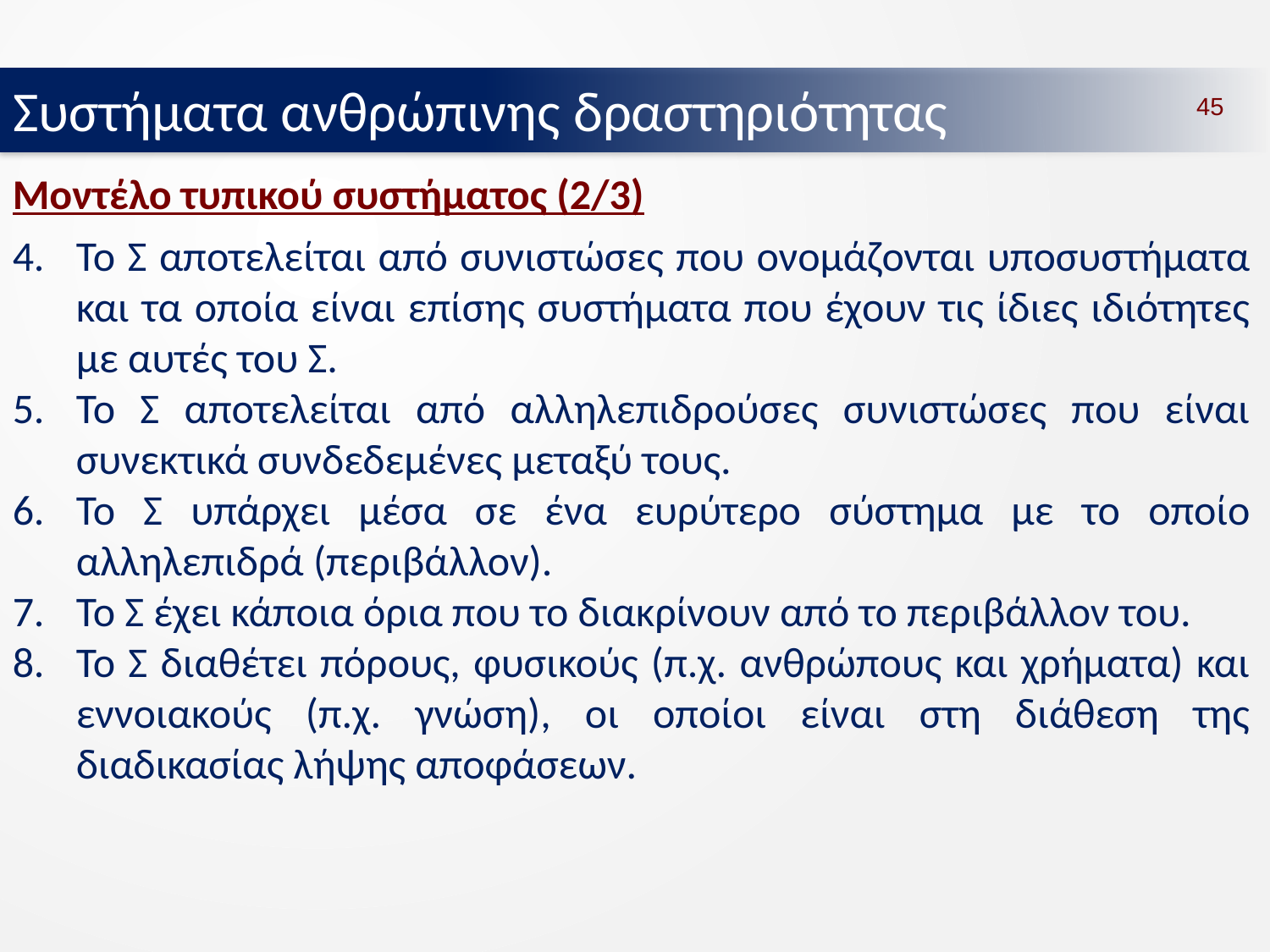

Συστήματα ανθρώπινης δραστηριότητας
45
Μοντέλο τυπικού συστήματος (2/3)
Το Σ αποτελείται από συνιστώσες που ονομάζονται υποσυστήματα και τα οποία είναι επίσης συστήματα που έχουν τις ίδιες ιδιότητες με αυτές του Σ.
Το Σ αποτελείται από αλληλεπιδρούσες συνιστώσες που είναι συνεκτικά συνδεδεμένες μεταξύ τους.
Το Σ υπάρχει μέσα σε ένα ευρύτερο σύστημα με το οποίο αλληλεπιδρά (περιβάλλον).
Το Σ έχει κάποια όρια που το διακρίνουν από το περιβάλλον του.
Το Σ διαθέτει πόρους, φυσικούς (π.χ. ανθρώπους και χρήματα) και εννοιακούς (π.χ. γνώση), οι οποίοι είναι στη διάθεση της διαδικασίας λήψης αποφάσεων.